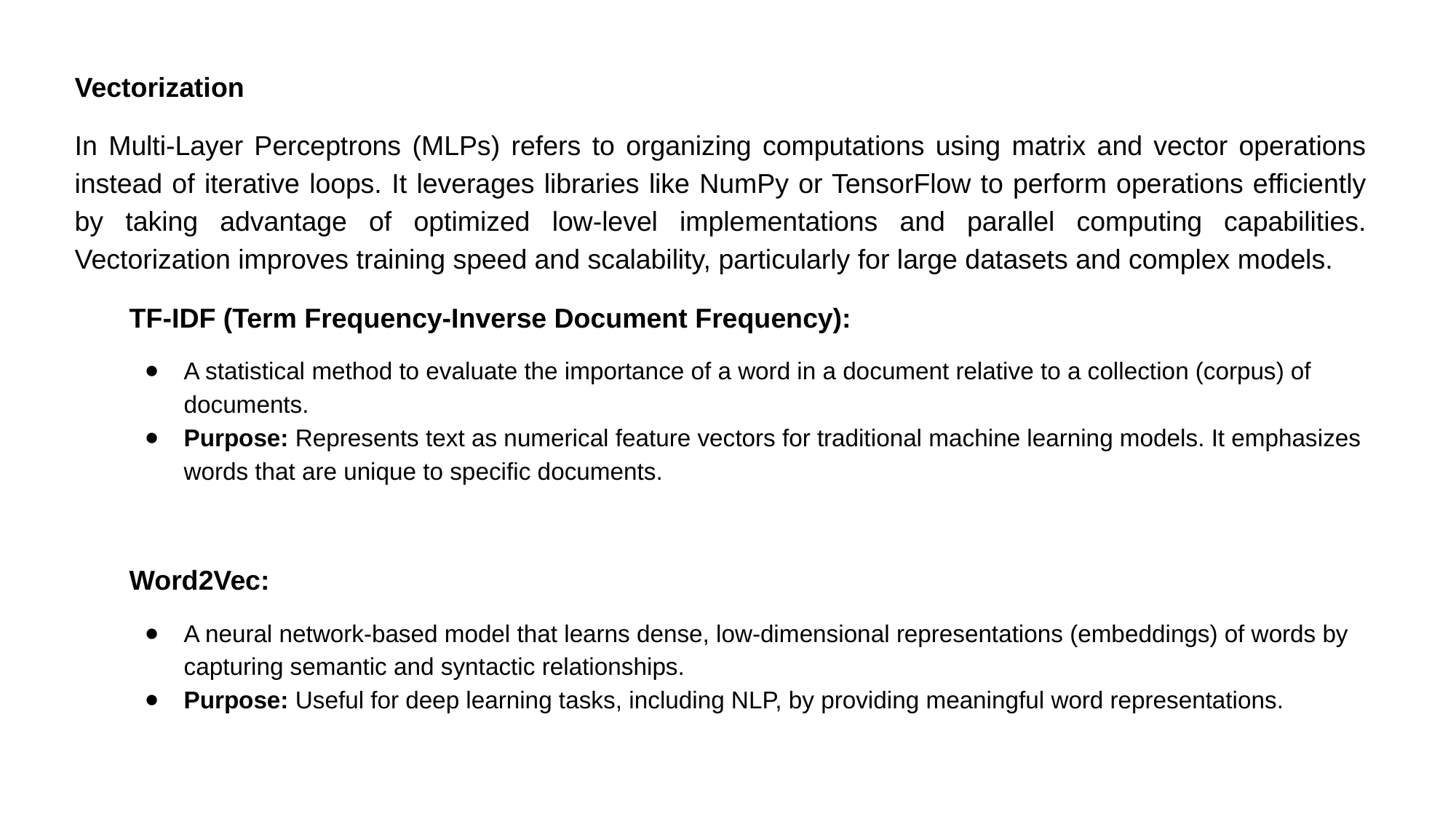

Vectorization
In Multi-Layer Perceptrons (MLPs) refers to organizing computations using matrix and vector operations instead of iterative loops. It leverages libraries like NumPy or TensorFlow to perform operations efficiently by taking advantage of optimized low-level implementations and parallel computing capabilities. Vectorization improves training speed and scalability, particularly for large datasets and complex models.
TF-IDF (Term Frequency-Inverse Document Frequency):
A statistical method to evaluate the importance of a word in a document relative to a collection (corpus) of documents.
Purpose: Represents text as numerical feature vectors for traditional machine learning models. It emphasizes words that are unique to specific documents.

Word2Vec:
A neural network-based model that learns dense, low-dimensional representations (embeddings) of words by capturing semantic and syntactic relationships.
Purpose: Useful for deep learning tasks, including NLP, by providing meaningful word representations.